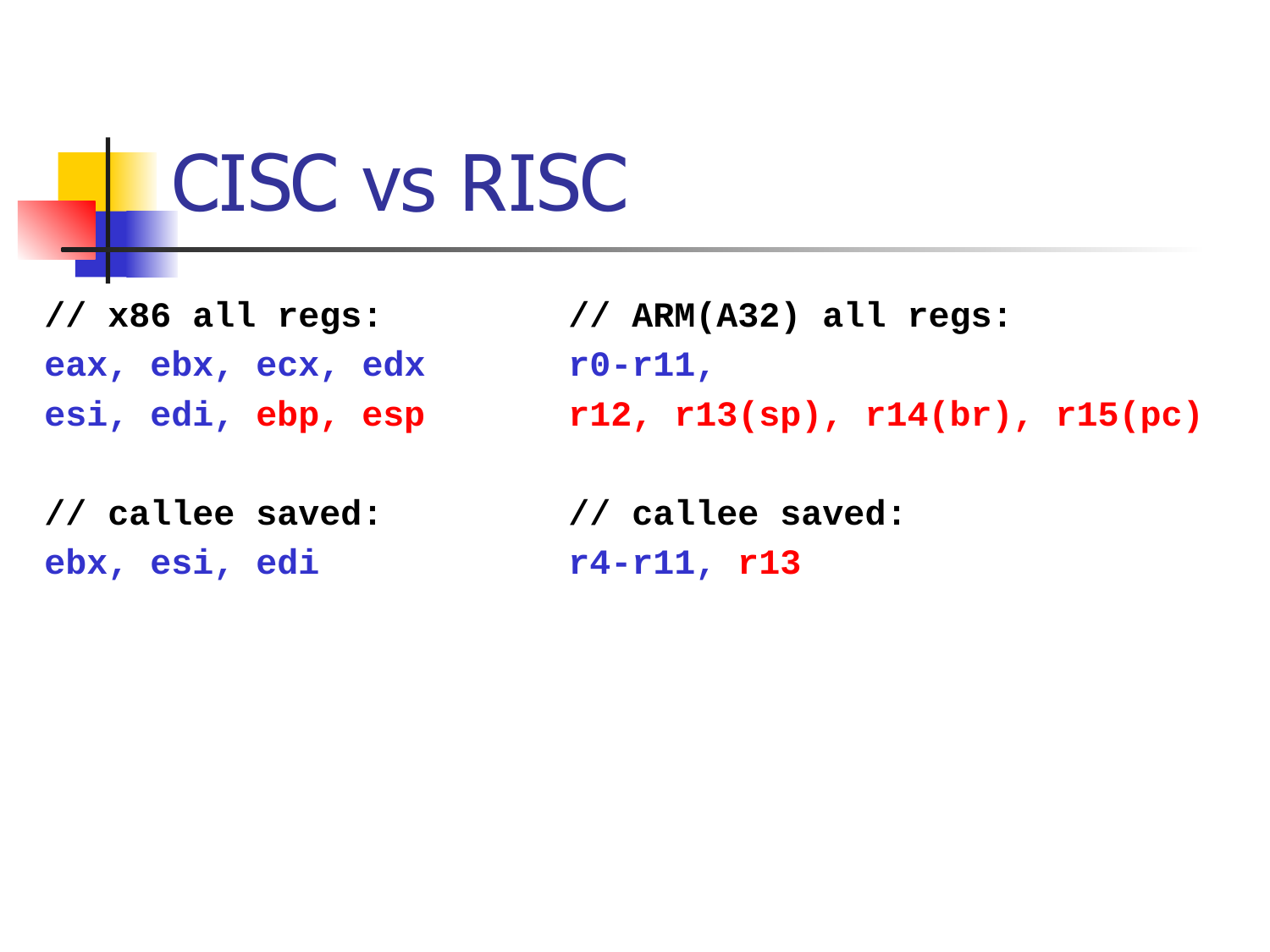

# CISC vs RISC
// x86 all regs:
eax, ebx, ecx, edx
esi, edi, ebp, esp

// callee saved:
ebx, esi, edi

// ARM(A32) all regs:
r0-r11,
r12, r13(sp), r14(br), r15(pc)

// callee saved:
r4-r11, r13